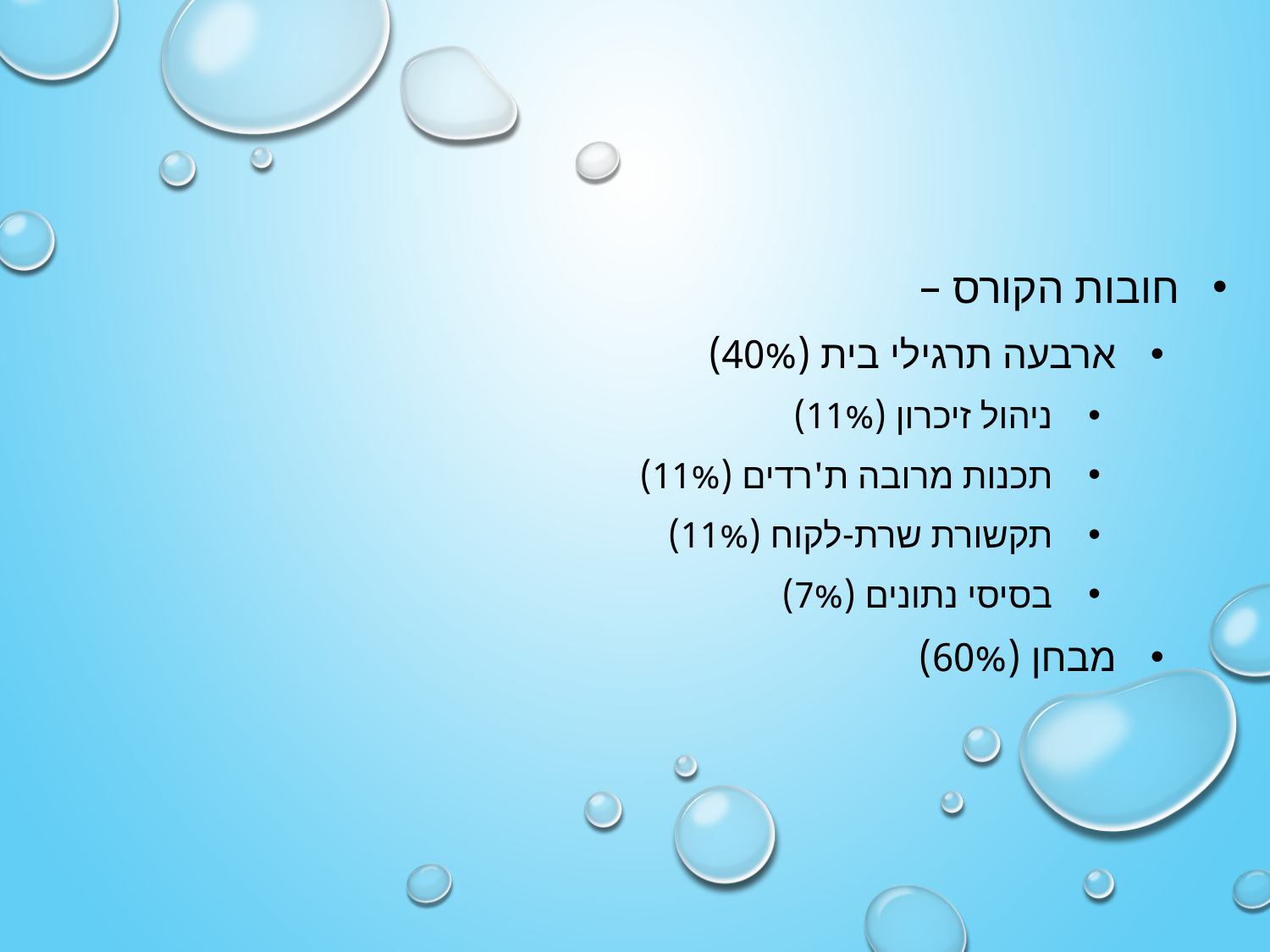

חובות הקורס –
ארבעה תרגילי בית (40%)
ניהול זיכרון (11%)
תכנות מרובה ת'רדים (11%)
תקשורת שרת-לקוח (11%)
בסיסי נתונים (7%)
מבחן (60%)